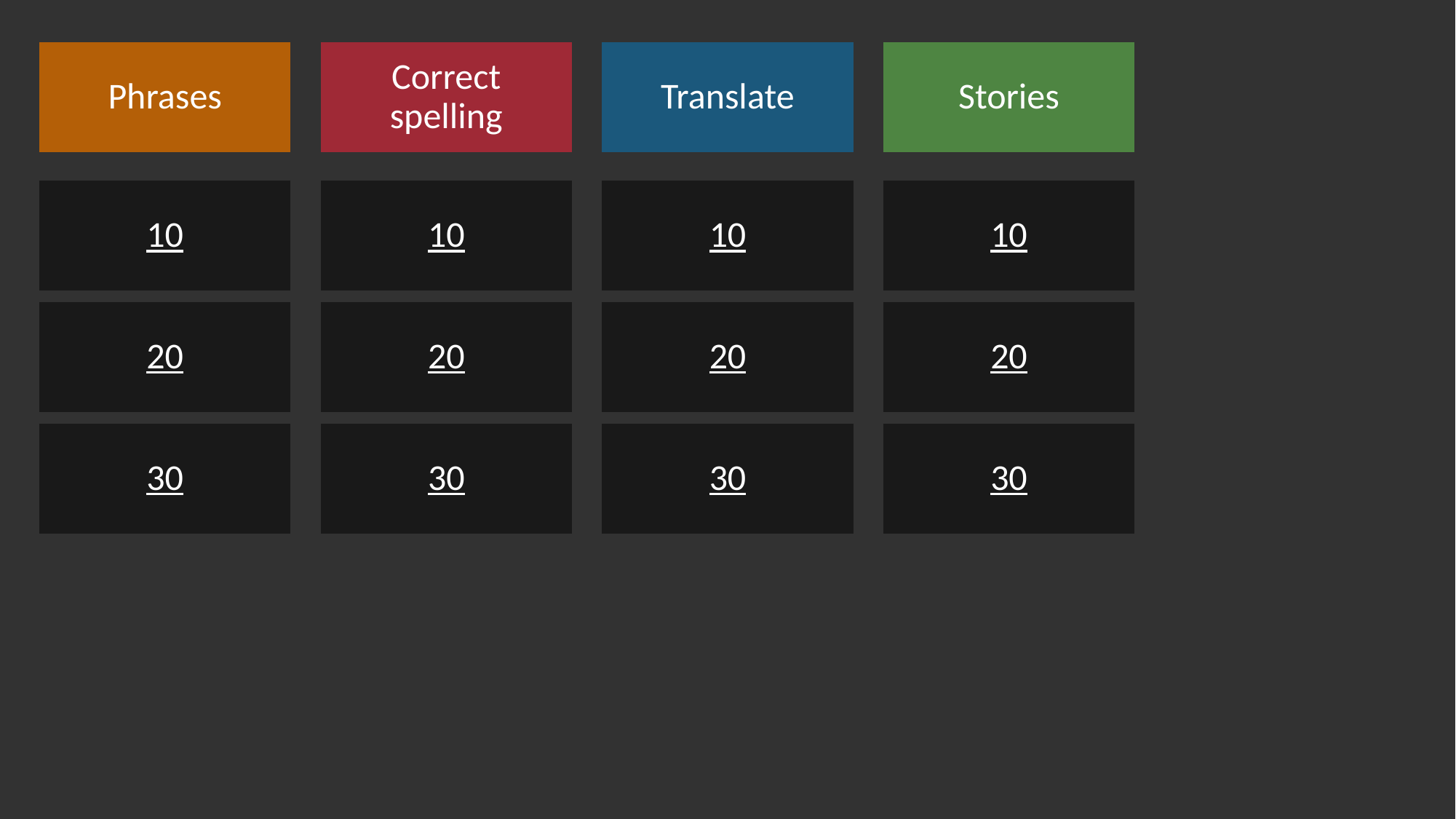

Phrases
Сorrect spelling
Translate
Stories
10
10
10
10
20
20
20
20
30
30
30
30